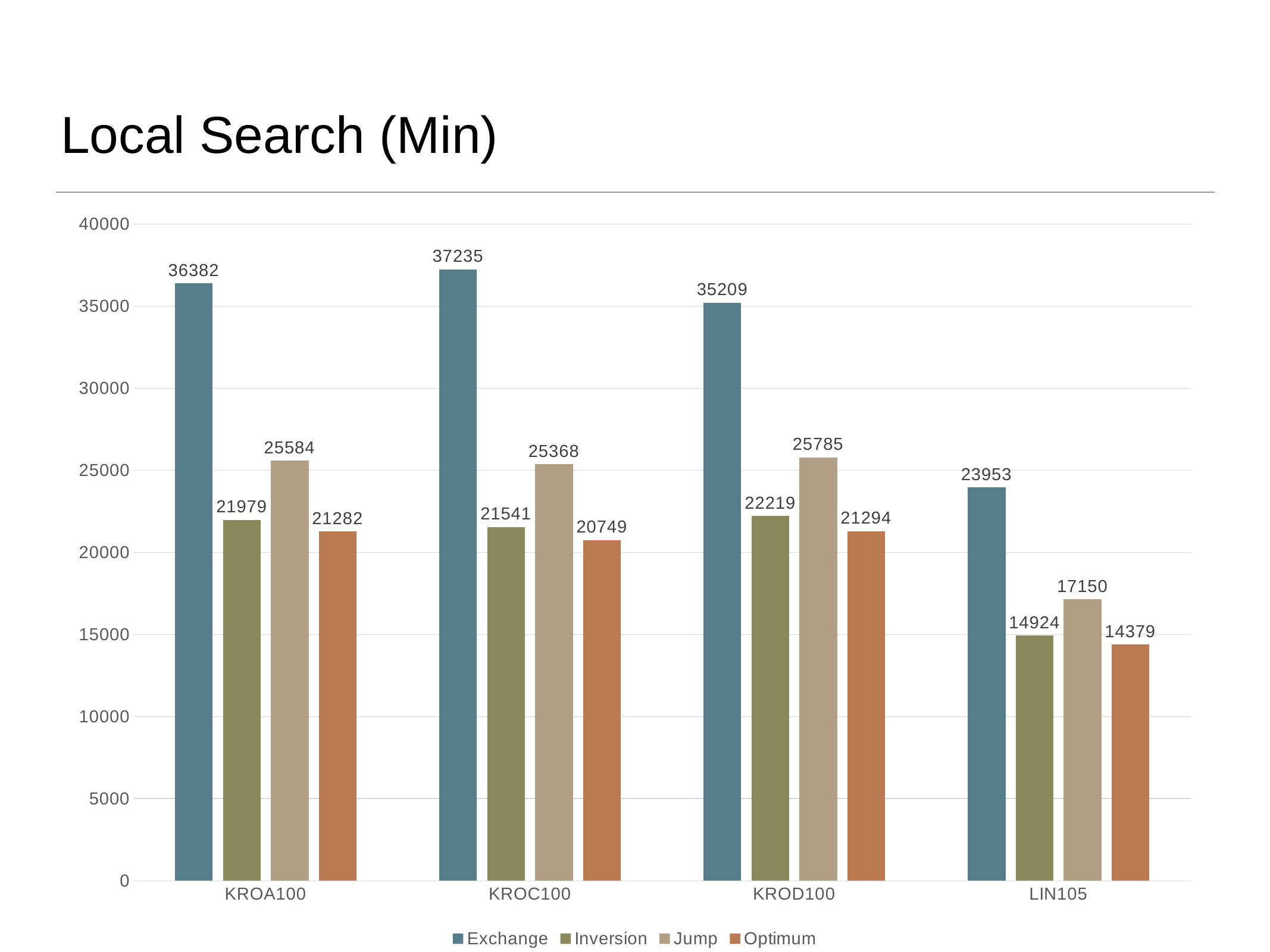

# Local Search (Min)

### Chart

| Category | Exchange | Inversion | Jump | Optimum |
|---|---|---|---|---|
| KROA100 | 36382.0 | 21979.0 | 25584.0 | 21282.0 |
| KROC100 | 37235.0 | 21541.0 | 25368.0 | 20749.0 |
| KROD100 | 35209.0 | 22219.0 | 25785.0 | 21294.0 |
| LIN105 | 23953.0 | 14924.0 | 17150.0 | 14379.0 |